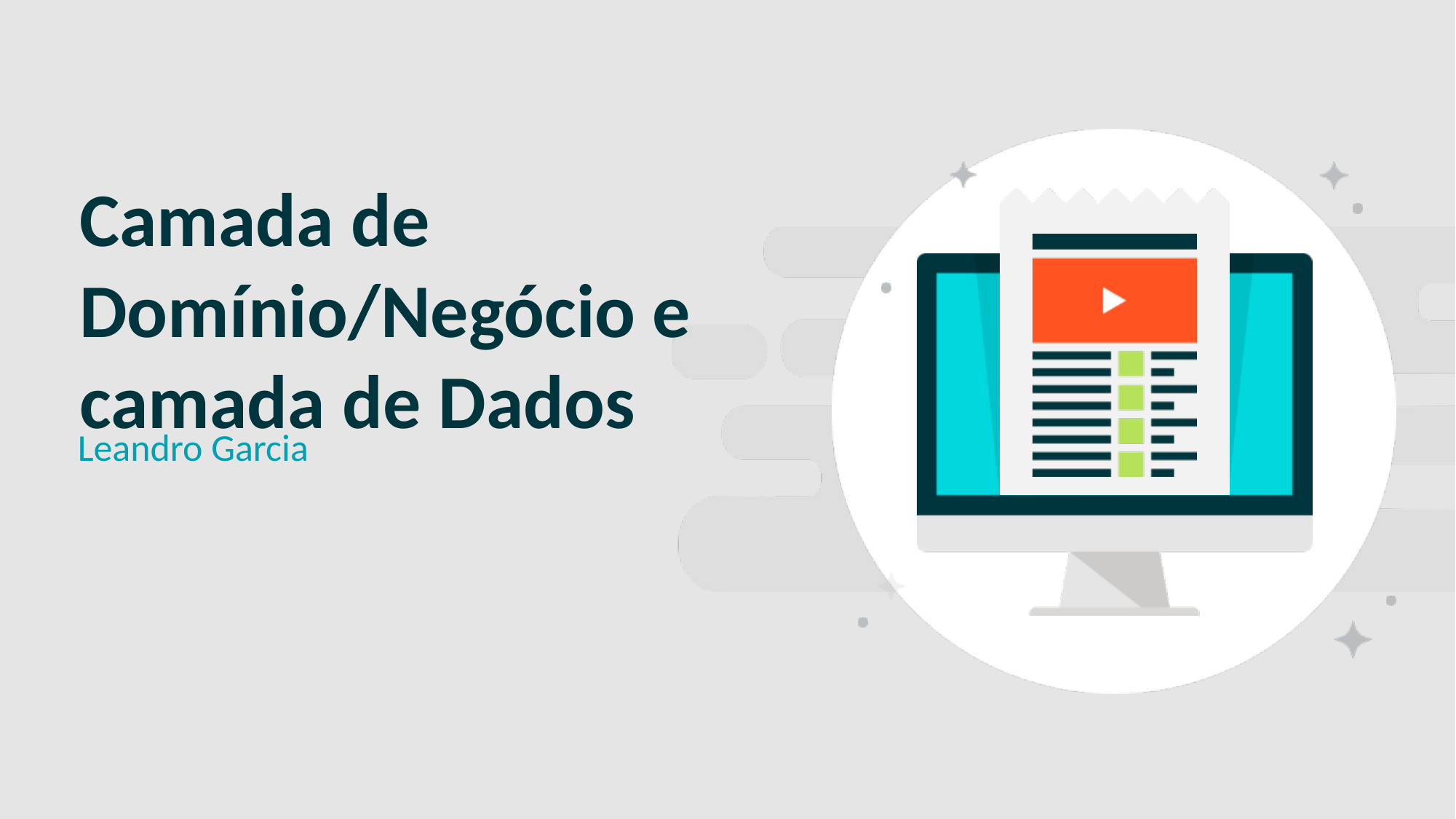

# Camada de Domínio/Negócio e camada de Dados
SLIDE CAPA
Leandro Garcia